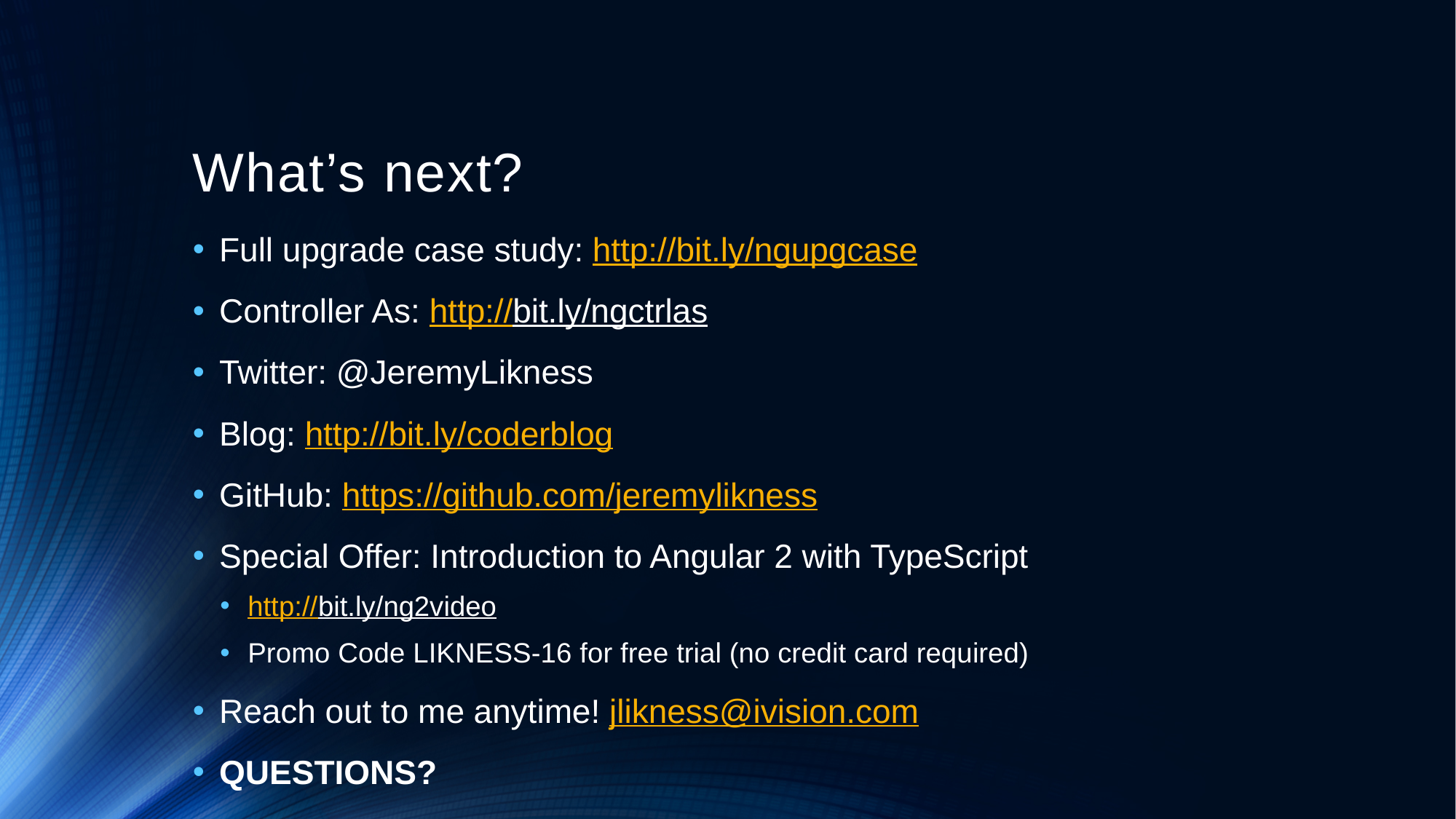

# What’s next?
Full upgrade case study: http://bit.ly/ngupgcase
Controller As: http://bit.ly/ngctrlas
Twitter: @JeremyLikness
Blog: http://bit.ly/coderblog
GitHub: https://github.com/jeremylikness
Special Offer: Introduction to Angular 2 with TypeScript
http://bit.ly/ng2video
Promo Code LIKNESS-16 for free trial (no credit card required)
Reach out to me anytime! jlikness@ivision.com
QUESTIONS?